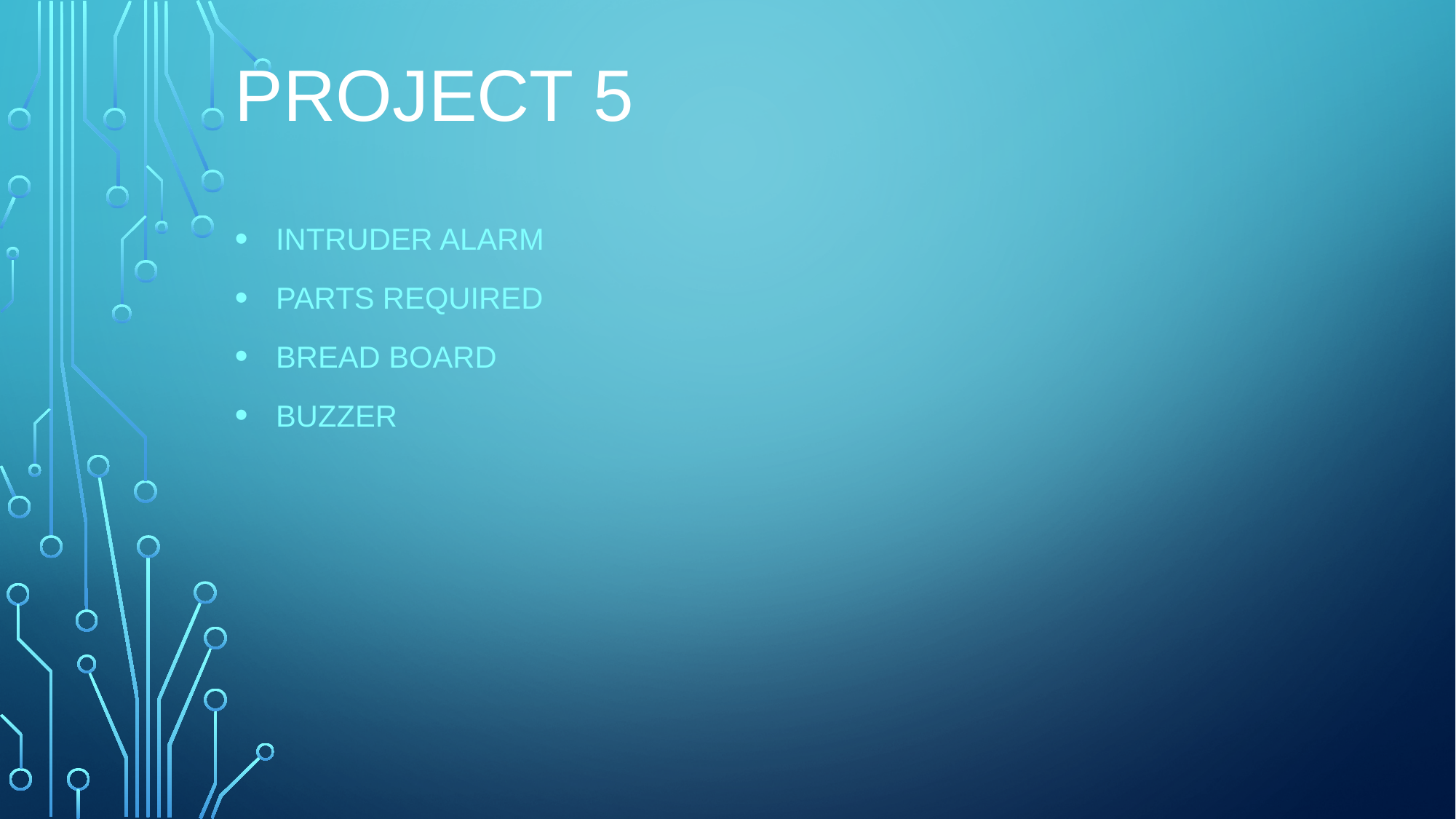

# Project 5
Intruder alarm
Parts required
Bread board
buzzer